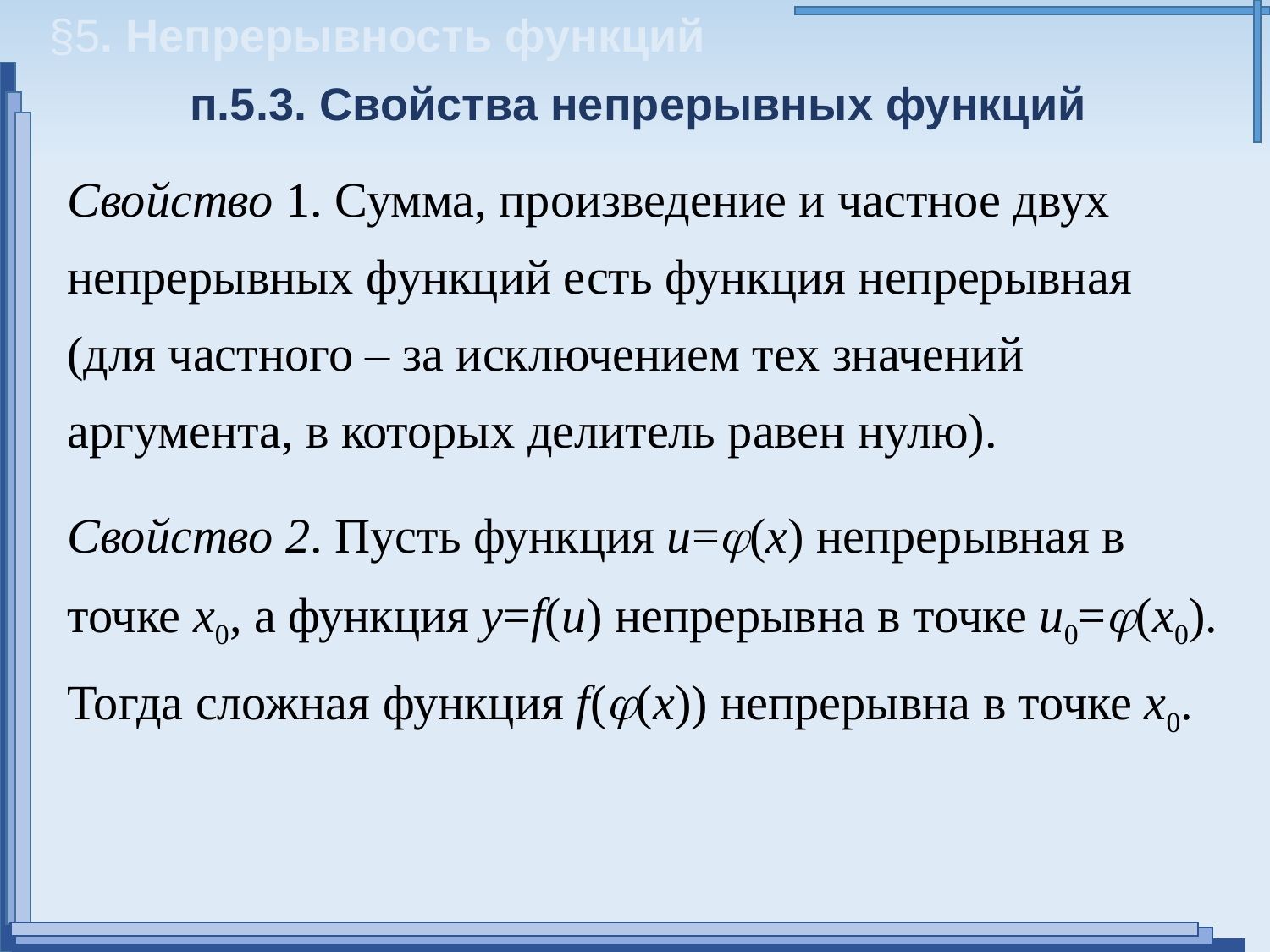

§5. Непрерывность функций

п.5.3. Свойства непрерывных функций

Свойство 1. Сумма, произведение и частное двух непрерывных функций есть функция непрерывная (для частного – за исключением тех значений аргумента, в которых делитель равен нулю).
Свойство 2. Пусть функция u=ϕ(x) непрерывная в точке х0, а функция y=f(u) непрерывна в точке u0=ϕ(x0). Тогда сложная функция f(ϕ(x)) непрерывна в точке х0.